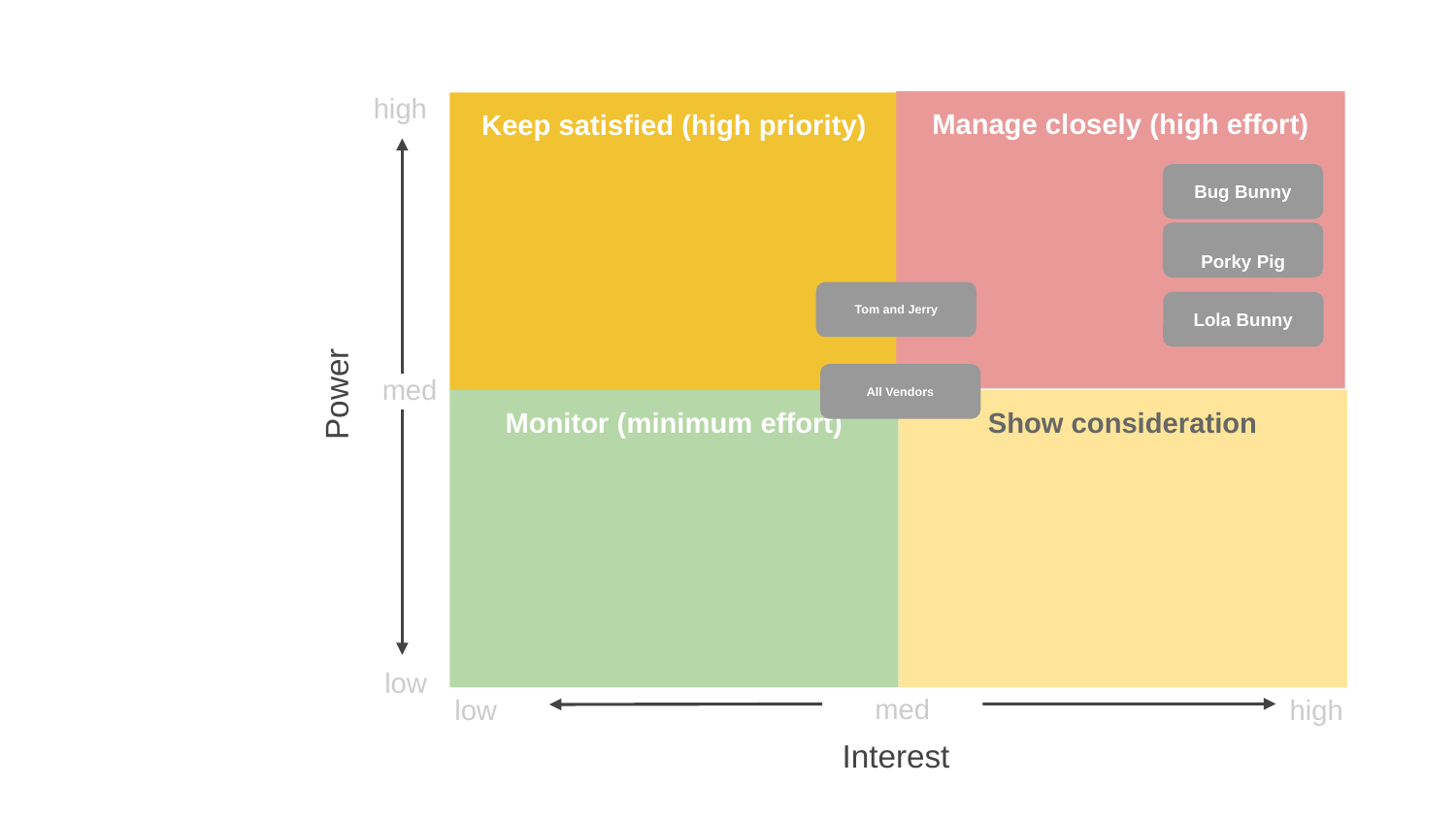

high
Manage closely (high effort)
Keep satisfied (high priority)

Bug Bunny

Porky Pig
Tom and Jerry
Lola Bunny
med
All Vendors
Power
Monitor (minimum effort)
Show consideration
low
med
low
high
Interest